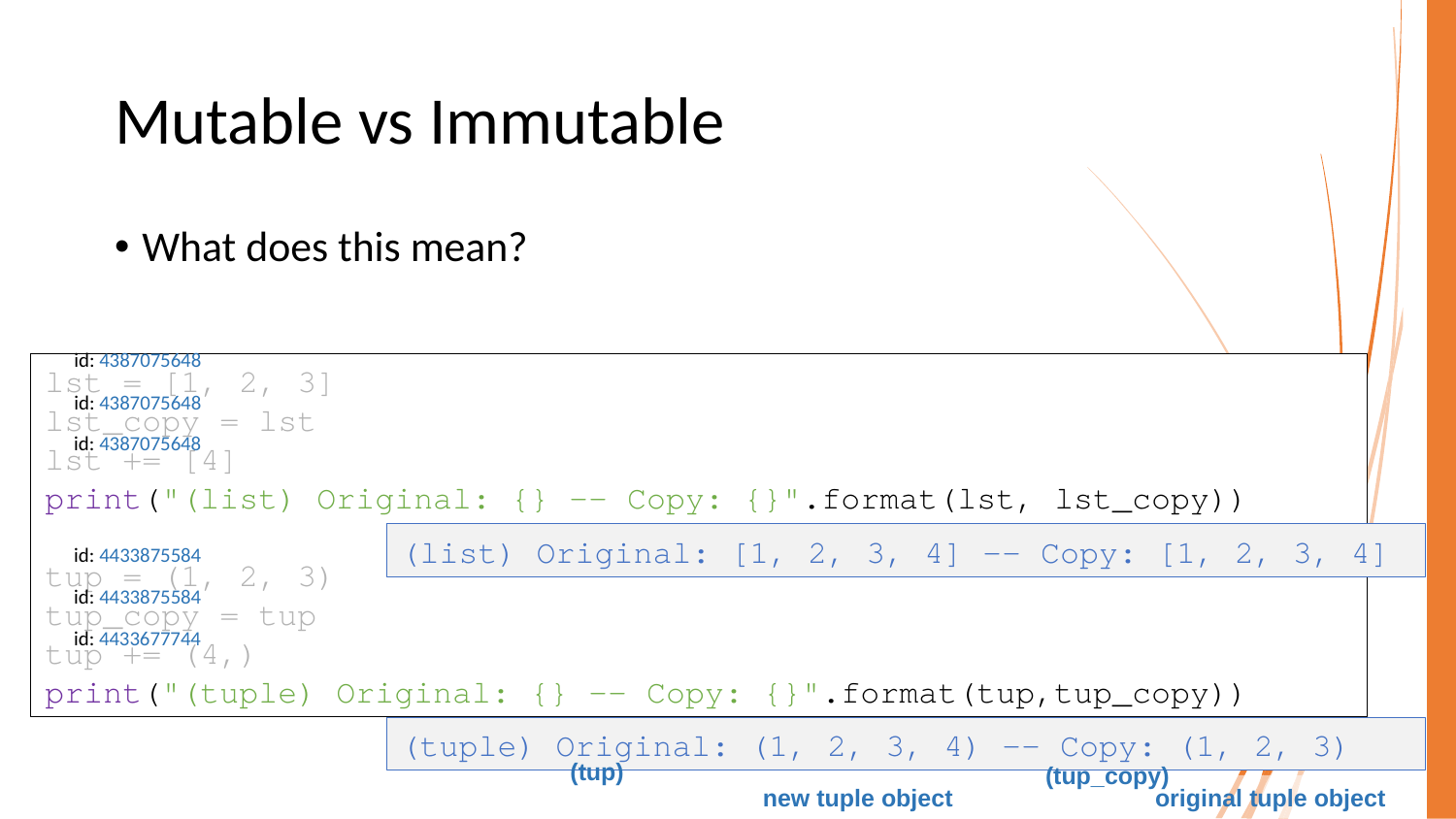

# Mutable vs Immutable
What does this mean?
id: 4387075648
lst = [1, 2, 3]
lst_copy = lst
lst += [4]
print("(list) Original: {} -- Copy: {}".format(lst, lst_copy))

tup = (1, 2, 3)
tup_copy = tup
tup += (4,)
print("(tuple) Original: {} -- Copy: {}".format(tup,tup_copy))

id: 4387075648
id: 4387075648
(list) Original: [1, 2, 3, 4] -- Copy: [1, 2, 3, 4]
id: 4433875584

id: 4433875584
id: 4433677744
(tuple) Original: (1, 2, 3, 4) -- Copy: (1, 2, 3)
(tup)
(tup_copy)
new tuple object
original tuple object